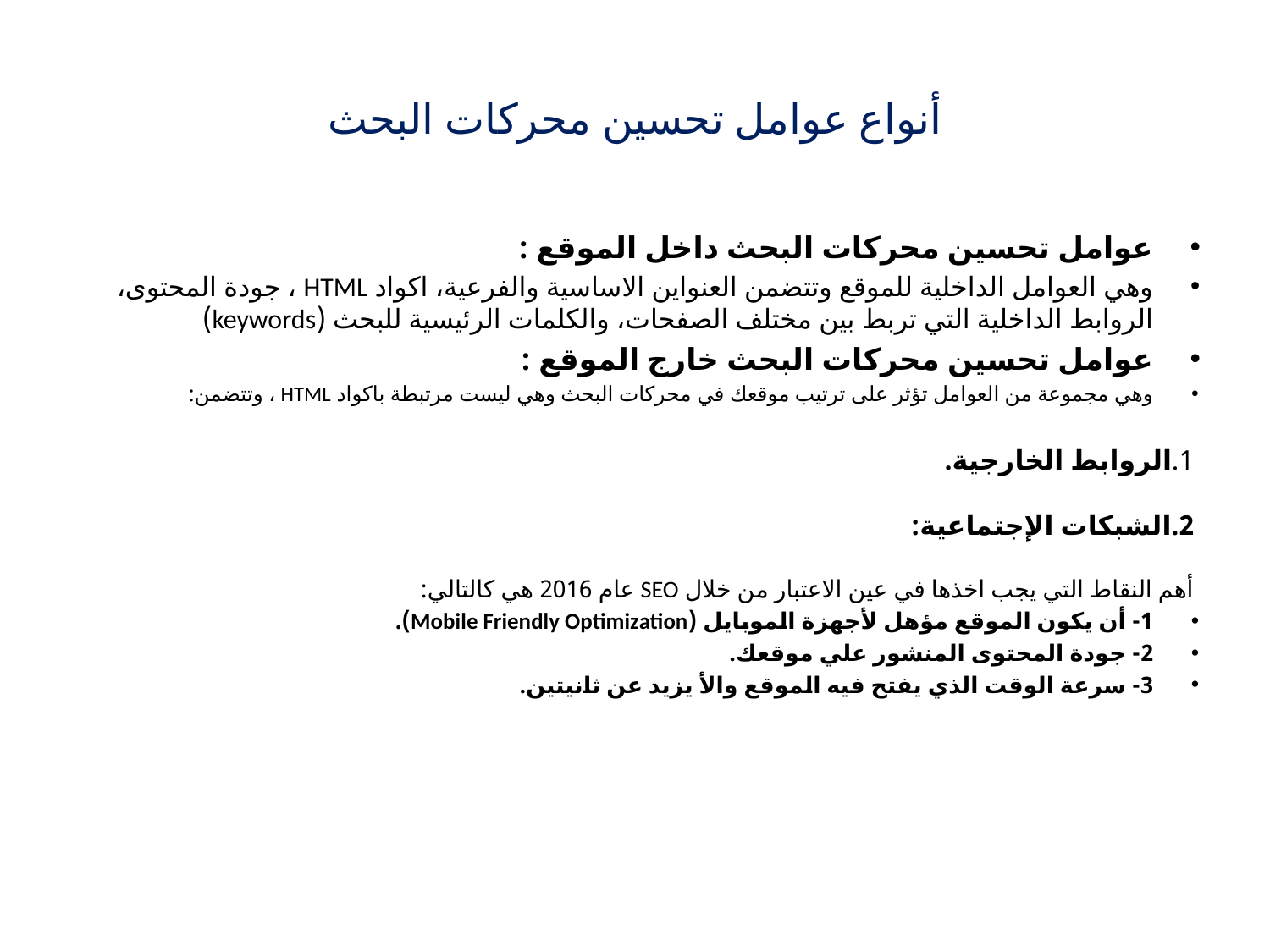

# أنواع عوامل تحسين محركات البحث
عوامل تحسين محركات البحث داخل الموقع :
وهي العوامل الداخلية للموقع وتتضمن العنواين الاساسية والفرعية، اكواد HTML ، جودة المحتوى، الروابط الداخلية التي تربط بين مختلف الصفحات، والكلمات الرئيسية للبحث (keywords)
عوامل تحسين محركات البحث خارج الموقع :
وهي مجموعة من العوامل تؤثر على ترتيب موقعك في محركات البحث وهي ليست مرتبطة باكواد HTML ، وتتضمن:
1.الروابط الخارجية.

2.الشبكات الإجتماعية:
أهم النقاط التي يجب اخذها في عين الاعتبار من خلال SEO عام 2016 هي كالتالي:
1- أن يكون الموقع مؤهل لأجهزة الموبايل (Mobile Friendly Optimization).
2- جودة المحتوى المنشور علي موقعك.
3- سرعة الوقت الذي يفتح فيه الموقع والأ يزيد عن ثانيتين.